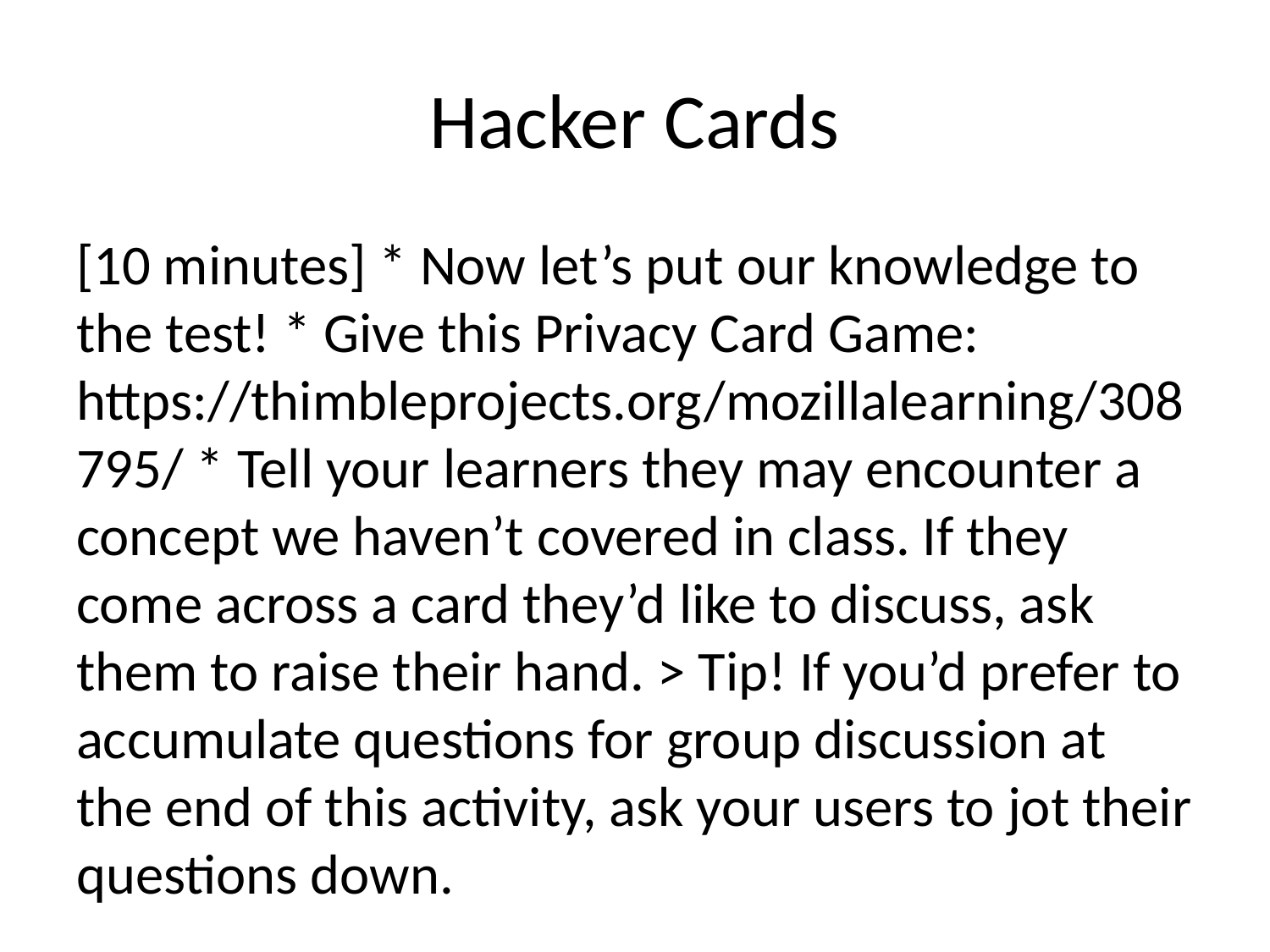

# Hacker Cards
[10 minutes] * Now let’s put our knowledge to the test! * Give this Privacy Card Game: https://thimbleprojects.org/mozillalearning/308795/ * Tell your learners they may encounter a concept we haven’t covered in class. If they come across a card they’d like to discuss, ask them to raise their hand. > Tip! If you’d prefer to accumulate questions for group discussion at the end of this activity, ask your users to jot their questions down.